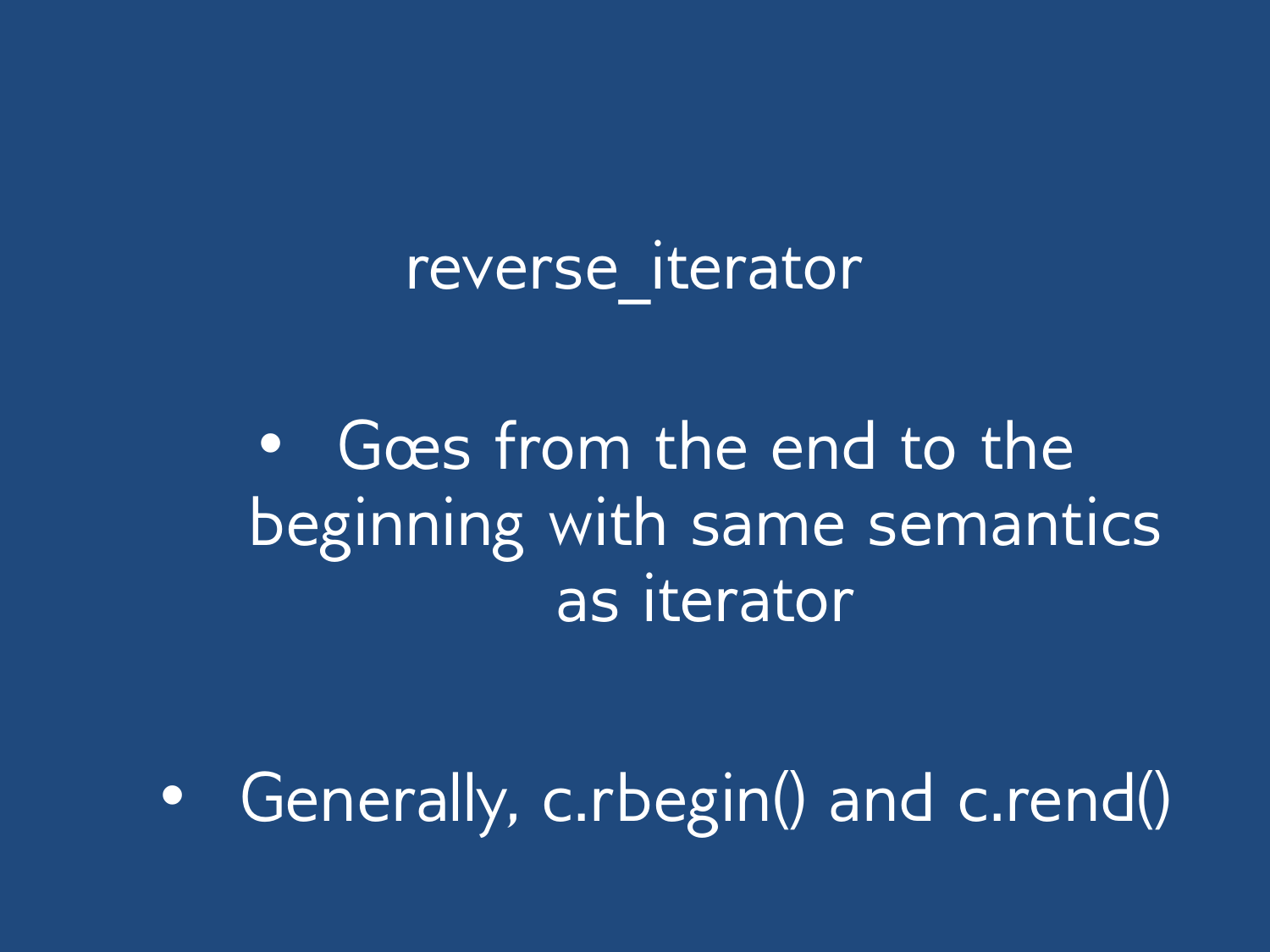

#
reverse_iterator

Goes from the end to the beginning with same semantics as iterator

Generally, c.rbegin() and c.rend()